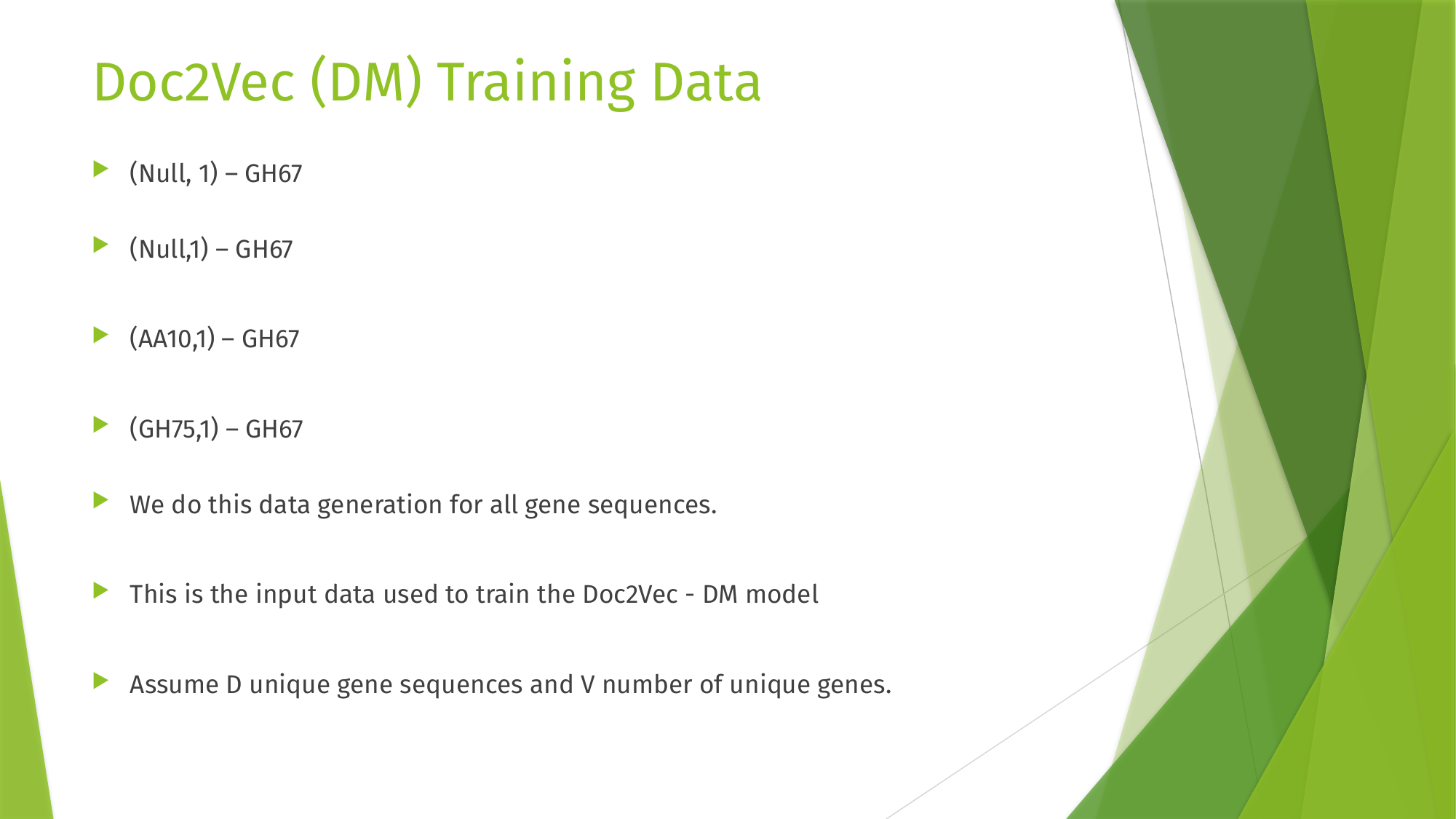

# Doc2Vec (DM) Training Data
(Null, 1) – GH67
(Null,1) – GH67

(AA10,1) – GH67

(GH75,1) – GH67
We do this data generation for all gene sequences.

This is the input data used to train the Doc2Vec - DM model

Assume D unique gene sequences and V number of unique genes.